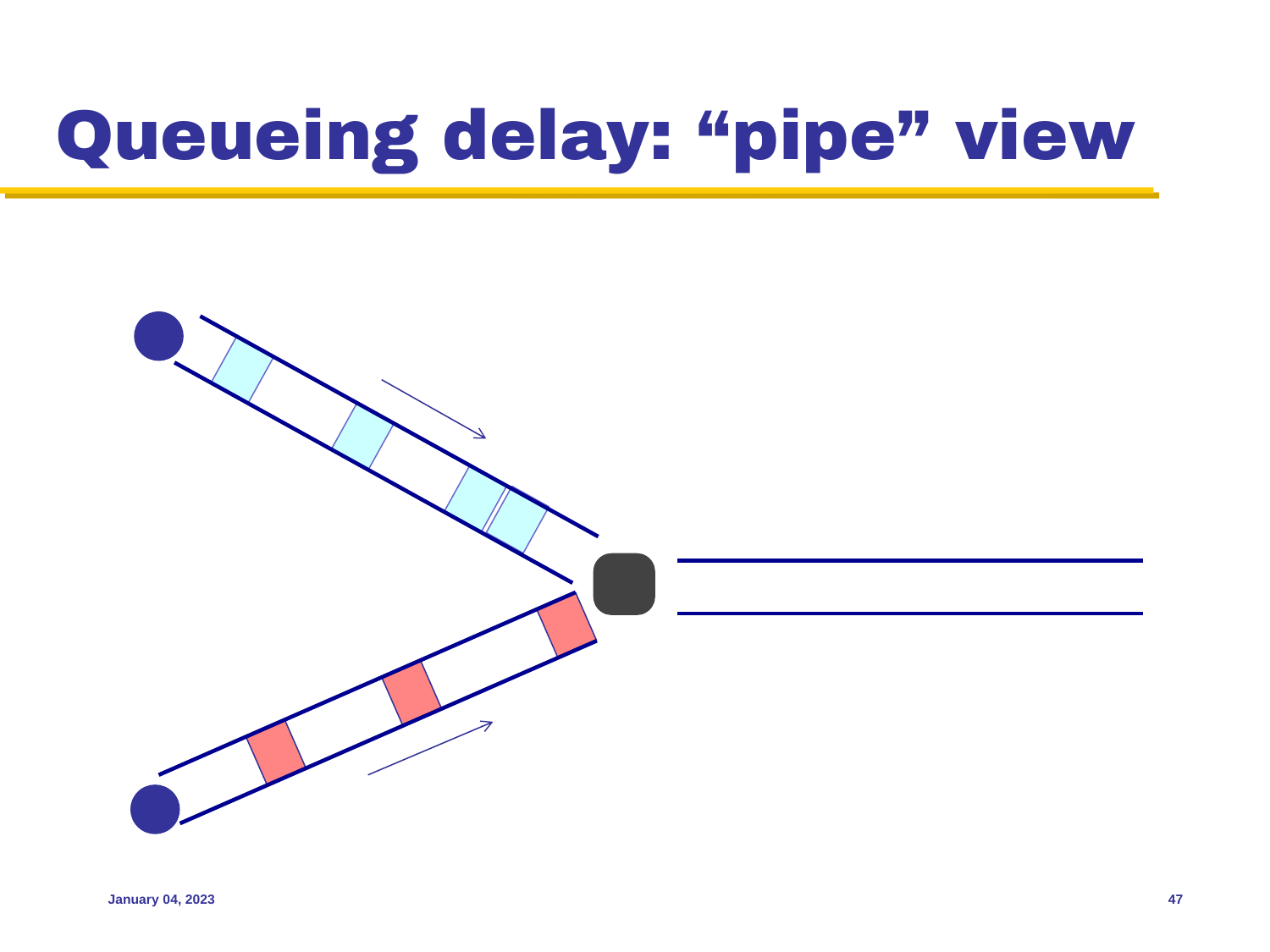

# Queueing delay: “pipe” view

January 04, 2023
47